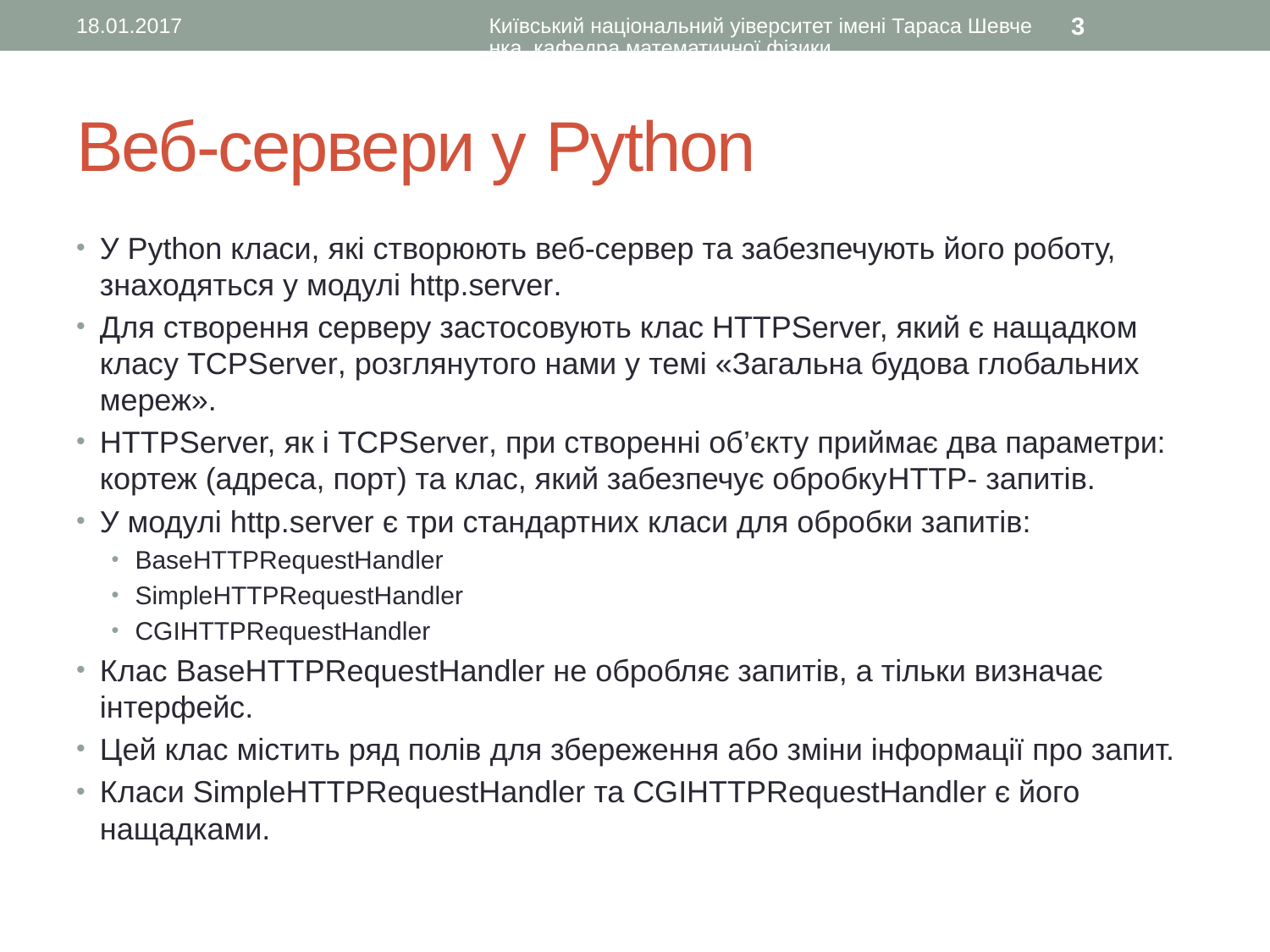

18.01.2017
Київський національний уіверситет імені Тараса Шевченка, кафедра математичної фізики
3
# Веб-сервери у Python
У Python класи, які створюють веб-сервер та забезпечують його роботу, знаходяться у модулі http.server.
Для створення серверу застосовують клас HTTPServer, який є нащадком класу TCPServer, розглянутого нами у темі «Загальна будова глобальних мереж».
HTTPServer, як і TCPServer, при створенні об’єкту приймає два параметри: кортеж (адреса, порт) та клас, який забезпечує обробкуHTTP- запитів.
У модулі http.server є три стандартних класи для обробки запитів:
BaseHTTPRequestHandler
SimpleHTTPRequestHandler
CGIHTTPRequestHandler
Клас BaseHTTPRequestHandler не обробляє запитів, а тільки визначає інтерфейс.
Цей клас містить ряд полів для збереження або зміни інформації про запит.
Класи SimpleHTTPRequestHandler та CGIHTTPRequestHandler є його нащадками.